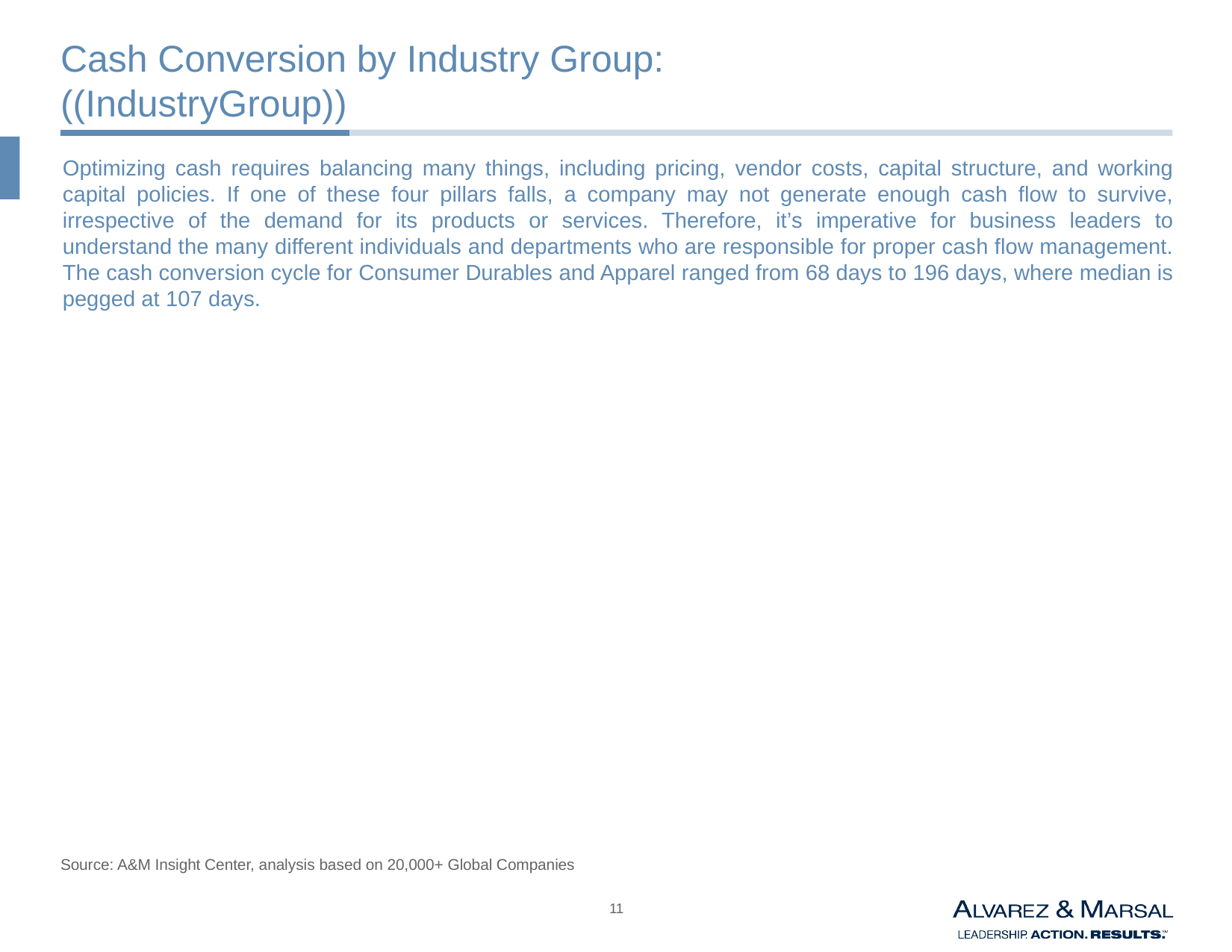

# Cash Conversion by Industry Group: ((IndustryGroup))
Optimizing cash requires balancing many things, including pricing, vendor costs, capital structure, and working capital policies. If one of these four pillars falls, a company may not generate enough cash flow to survive, irrespective of the demand for its products or services. Therefore, it’s imperative for business leaders to understand the many different individuals and departments who are responsible for proper cash flow management. The cash conversion cycle for Consumer Durables and Apparel ranged from 68 days to 196 days, where median is pegged at 107 days.
Source: A&M Insight Center, analysis based on 20,000+ Global Companies

11